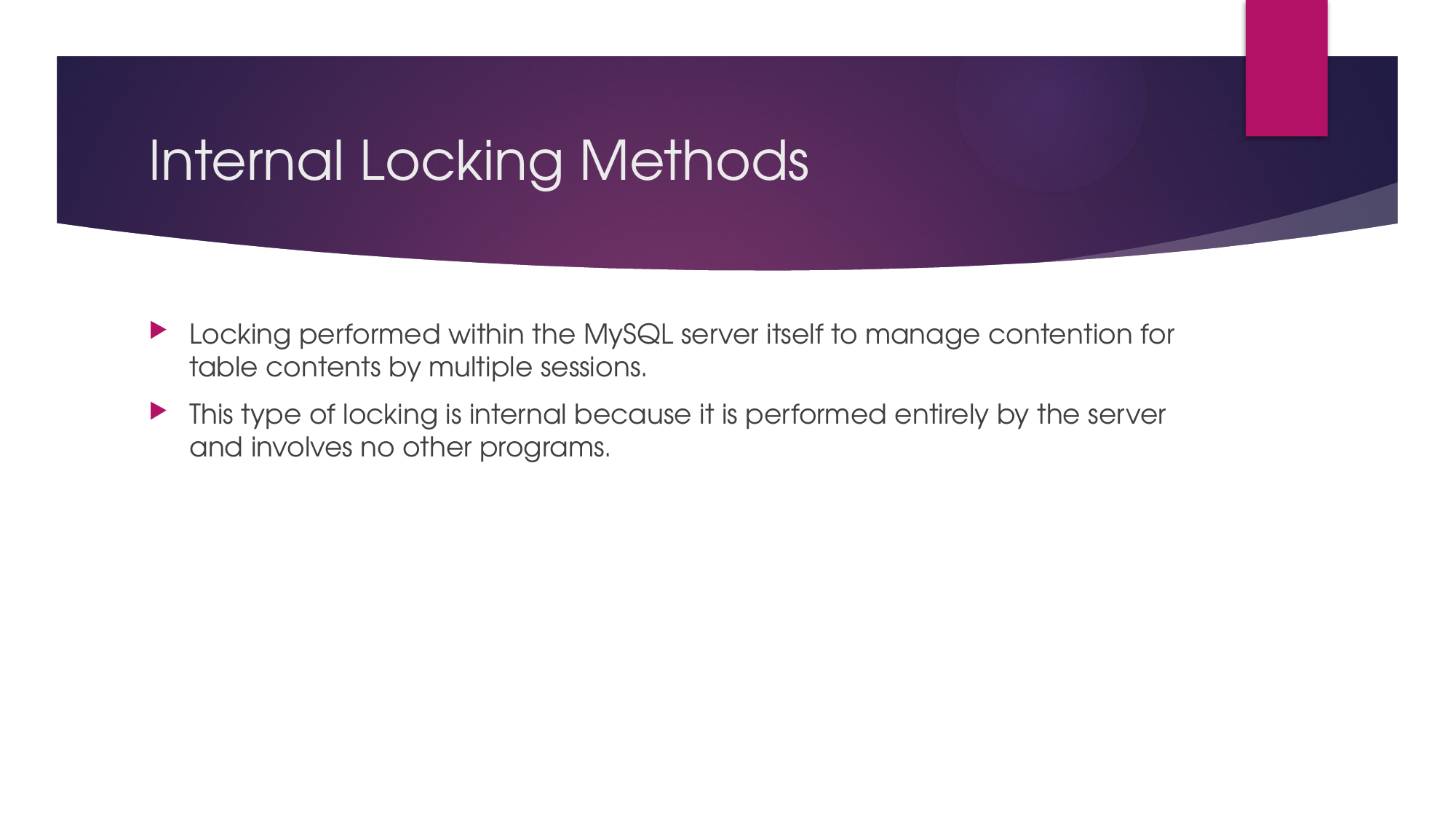

# Internal Locking Methods
Locking performed within the MySQL server itself to manage contention for table contents by multiple sessions.
This type of locking is internal because it is performed entirely by the server and involves no other programs.